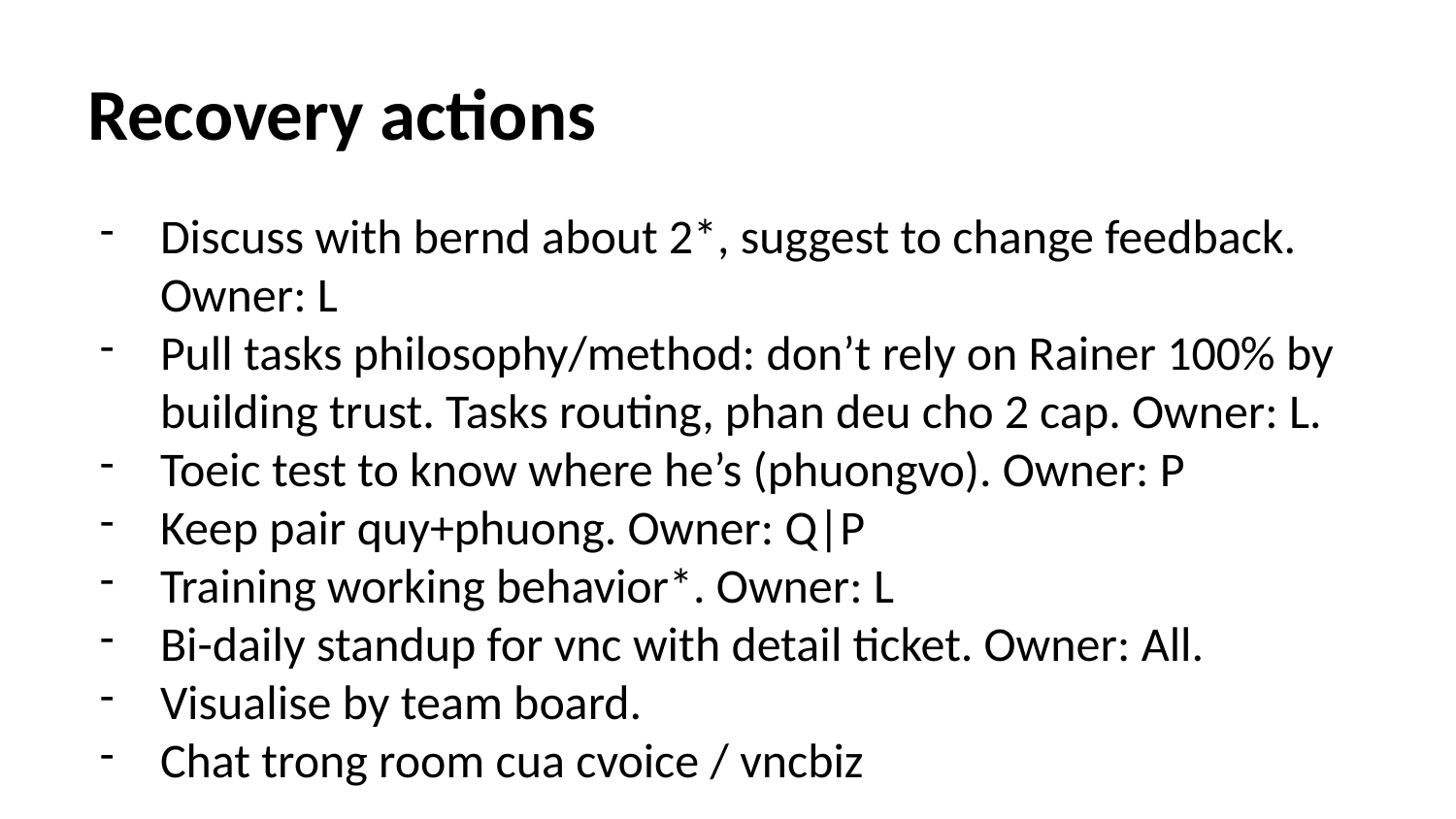

# Recovery actions
Discuss with bernd about 2*, suggest to change feedback. Owner: L
Pull tasks philosophy/method: don’t rely on Rainer 100% by building trust. Tasks routing, phan deu cho 2 cap. Owner: L.
Toeic test to know where he’s (phuongvo). Owner: P
Keep pair quy+phuong. Owner: Q|P
Training working behavior*. Owner: L
Bi-daily standup for vnc with detail ticket. Owner: All.
Visualise by team board.
Chat trong room cua cvoice / vncbiz